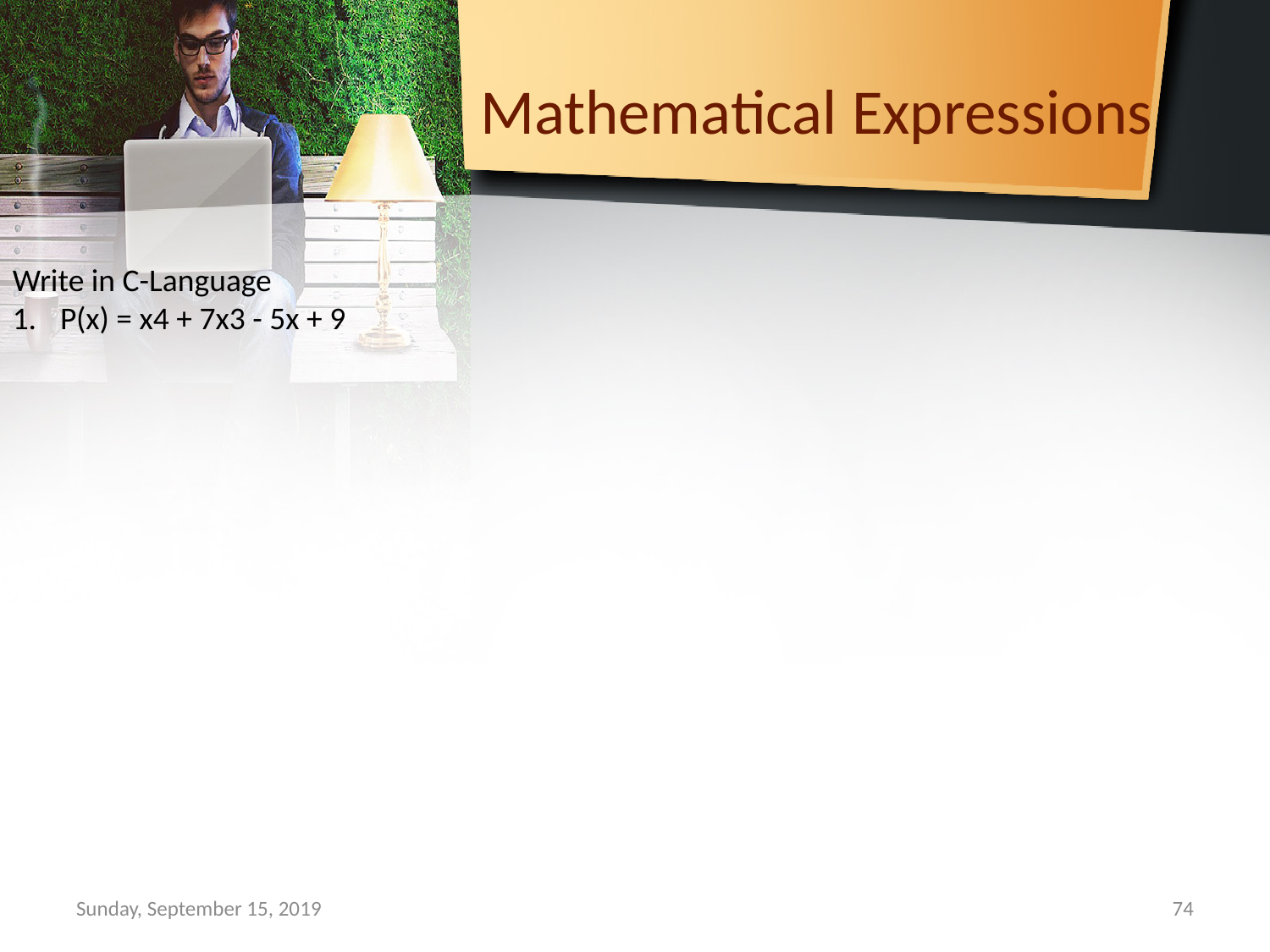

# Mathematical Expressions
Write in C-Language
P(x) = x4 + 7x3 - 5x + 9

Sunday, September 15, 2019
74